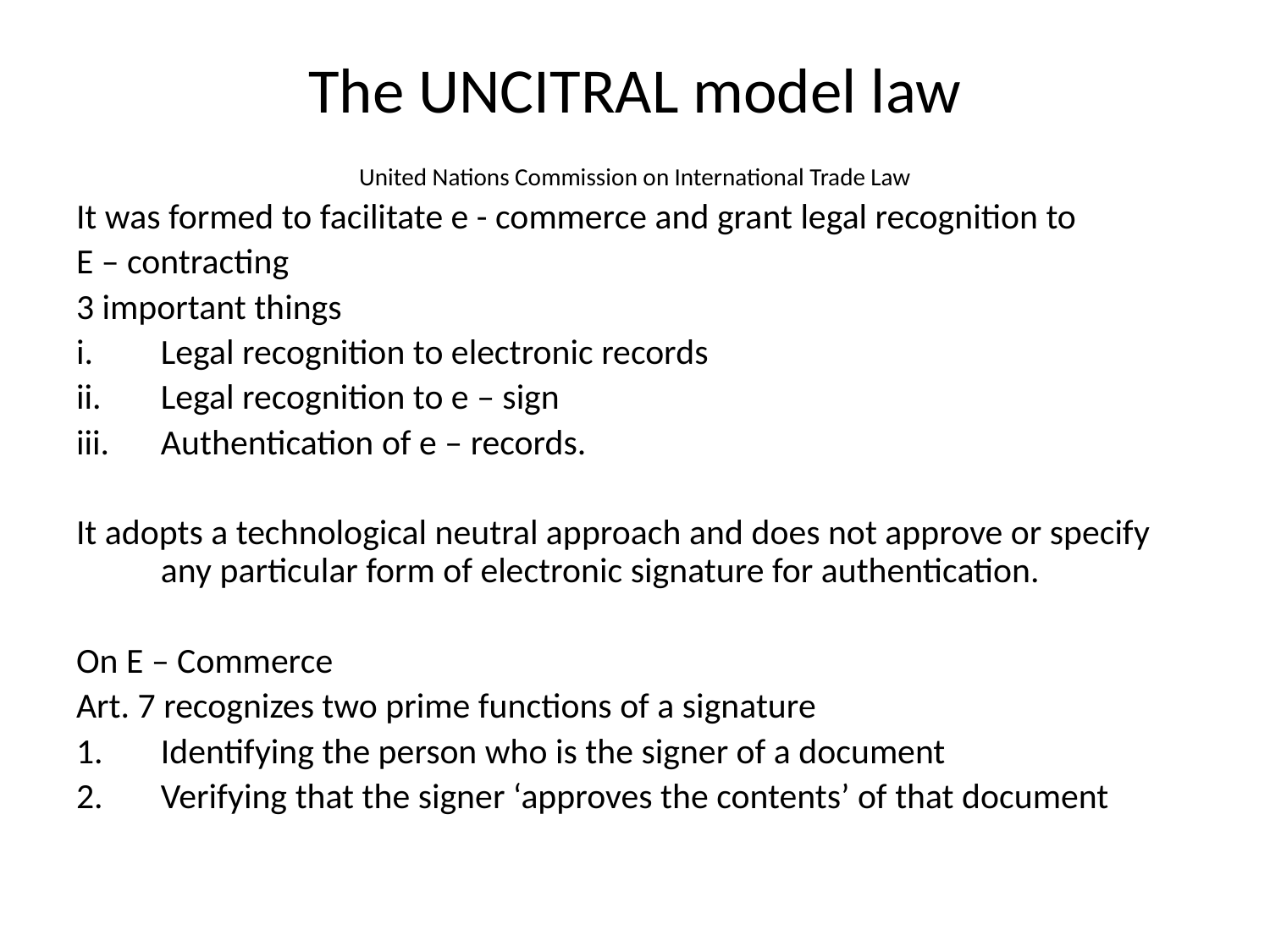

# The UNCITRAL model law
United Nations Commission on International Trade Law
It was formed to facilitate e - commerce and grant legal recognition to
E – contracting
3 important things
Legal recognition to electronic records
Legal recognition to e – sign
Authentication of e – records.

It adopts a technological neutral approach and does not approve or specify any particular form of electronic signature for authentication.

On E – Commerce
Art. 7 recognizes two prime functions of a signature
Identifying the person who is the signer of a document
Verifying that the signer ‘approves the contents’ of that document